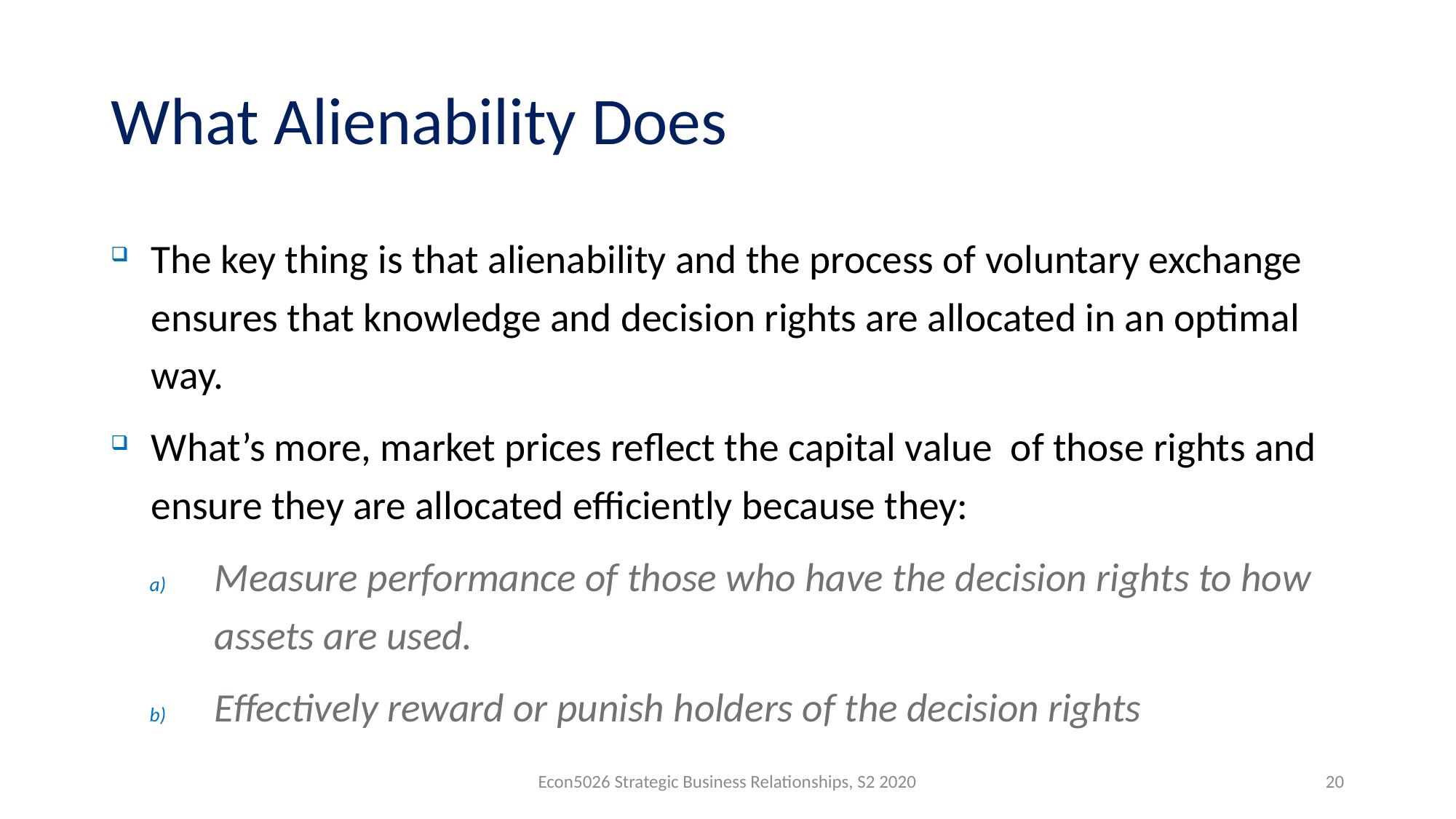

# What Alienability Does
The key thing is that alienability and the process of voluntary exchange ensures that knowledge and decision rights are allocated in an optimal way.
What’s more, market prices reflect the capital value  of those rights and ensure they are allocated efficiently because they:
Measure performance of those who have the decision rights to how assets are used.
Effectively reward or punish holders of the decision rights

Econ5026 Strategic Business Relationships, S2 2020
20